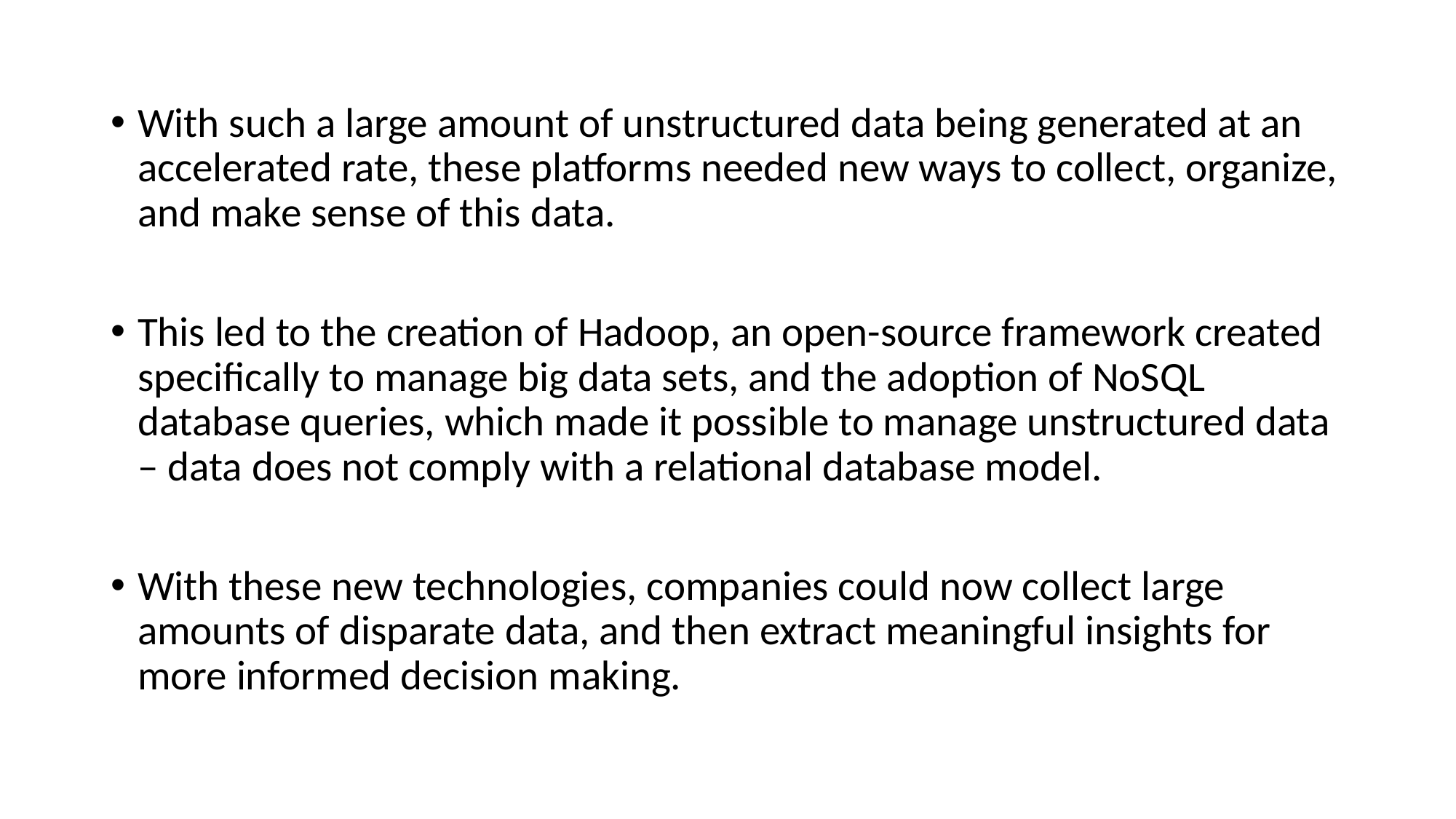

With such a large amount of unstructured data being generated at an accelerated rate, these platforms needed new ways to collect, organize, and make sense of this data.

This led to the creation of Hadoop, an open-source framework created specifically to manage big data sets, and the adoption of NoSQL database queries, which made it possible to manage unstructured data – data does not comply with a relational database model.

With these new technologies, companies could now collect large amounts of disparate data, and then extract meaningful insights for more informed decision making.